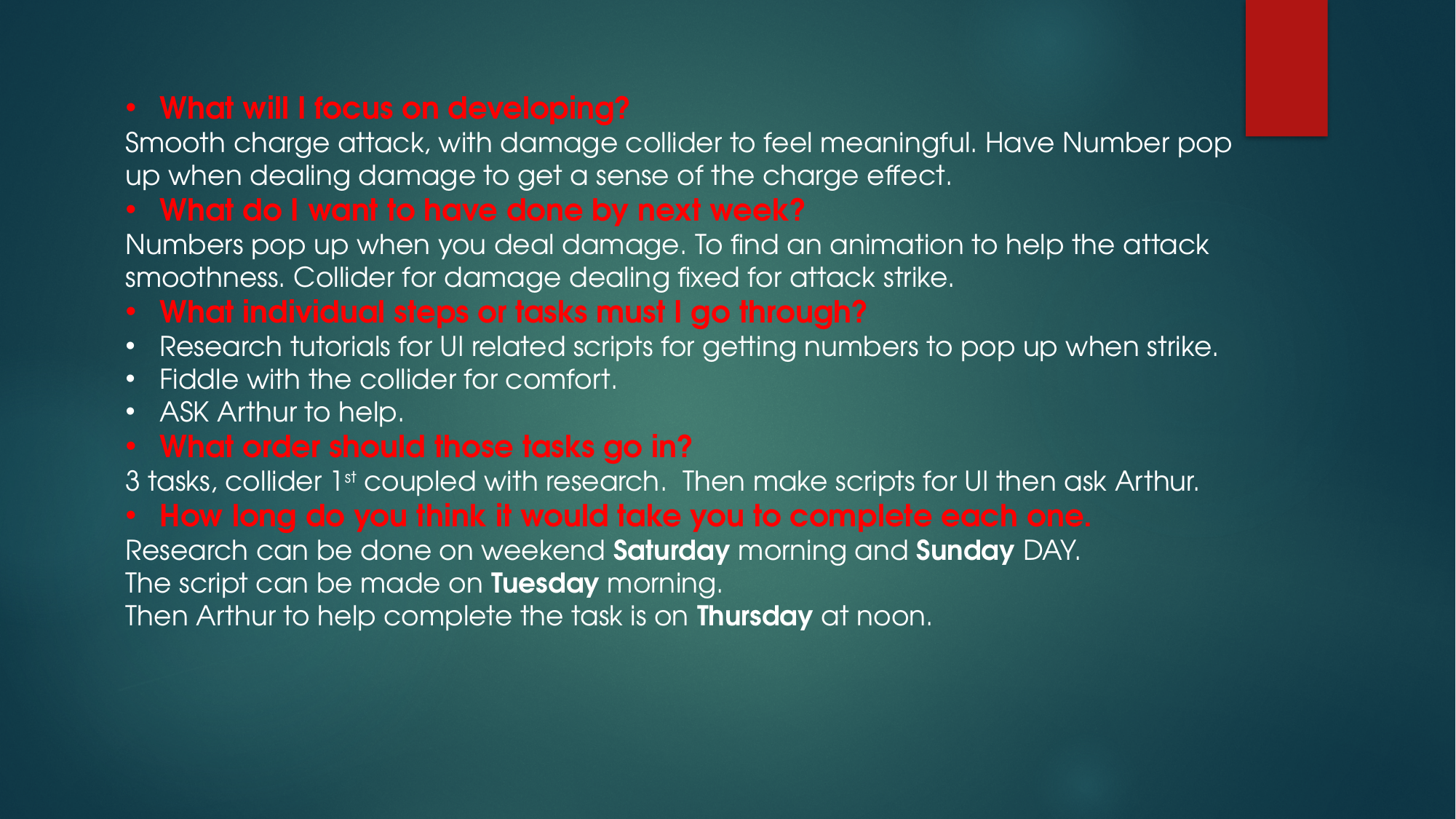

What will I focus on developing?
Smooth charge attack, with damage collider to feel meaningful. Have Number pop up when dealing damage to get a sense of the charge effect.
What do I want to have done by next week?
Numbers pop up when you deal damage. To find an animation to help the attack smoothness. Collider for damage dealing fixed for attack strike.
What individual steps or tasks must I go through?
Research tutorials for UI related scripts for getting numbers to pop up when strike.
Fiddle with the collider for comfort.
ASK Arthur to help.
What order should those tasks go in?
3 tasks, collider 1st coupled with research.  Then make scripts for UI then ask Arthur.
How long do you think it would take you to complete each one.
Research can be done on weekend Saturday morning and Sunday DAY.
The script can be made on Tuesday morning.
Then Arthur to help complete the task is on Thursday at noon.